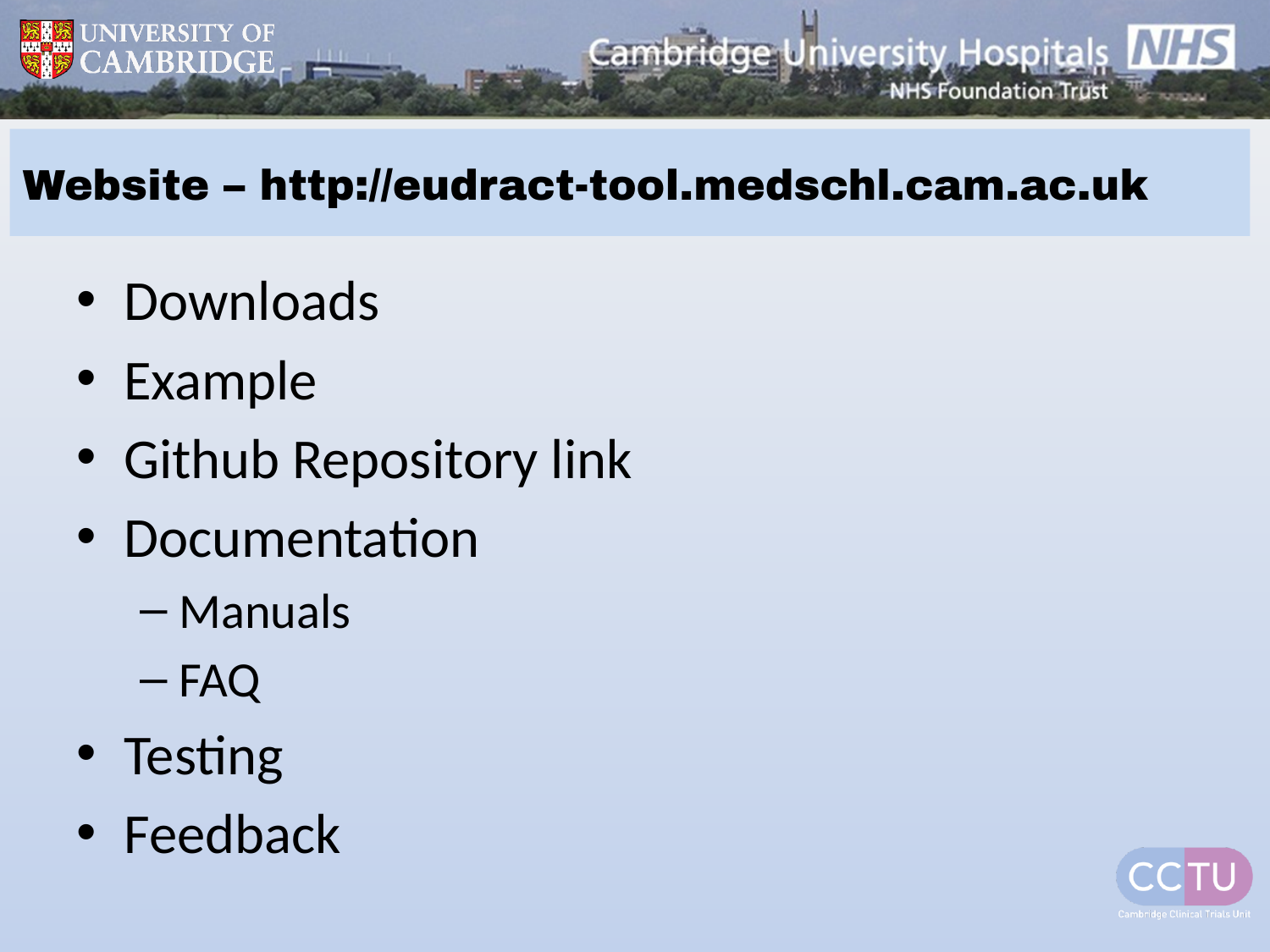

# Website – http://eudract-tool.medschl.cam.ac.uk
Downloads
Example
Github Repository link
Documentation
Manuals
FAQ
Testing
Feedback